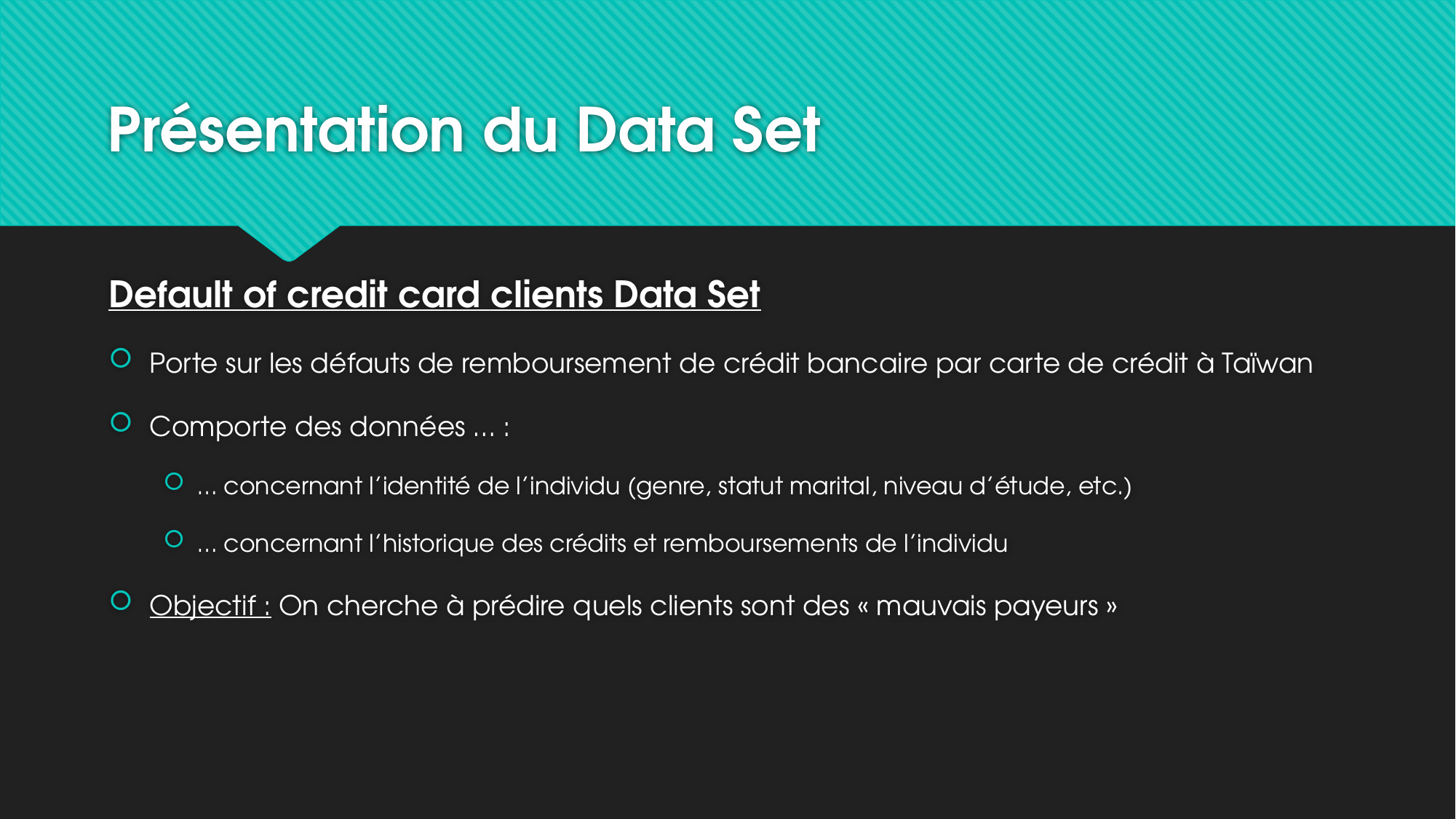

# Présentation du Data Set
Default of credit card clients Data Set
Porte sur les défauts de remboursement de crédit bancaire par carte de crédit à Taïwan
Comporte des données … :
… concernant l’identité de l’individu (genre, statut marital, niveau d’étude, etc.)
… concernant l’historique des crédits et remboursements de l’individu
Objectif : On cherche à prédire quels clients sont des « mauvais payeurs »